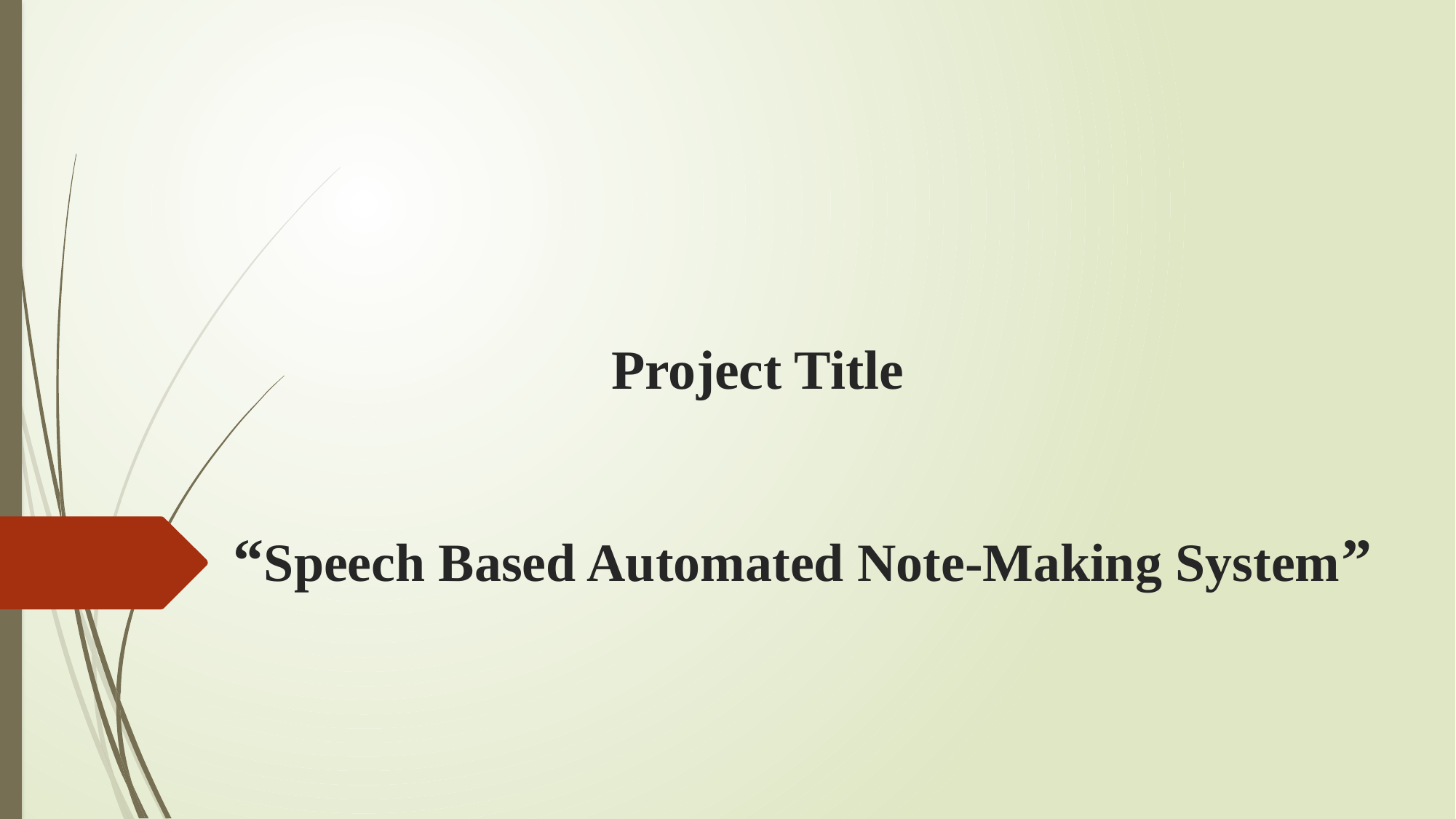

# Project Title “Speech Based Automated Note-Making System”